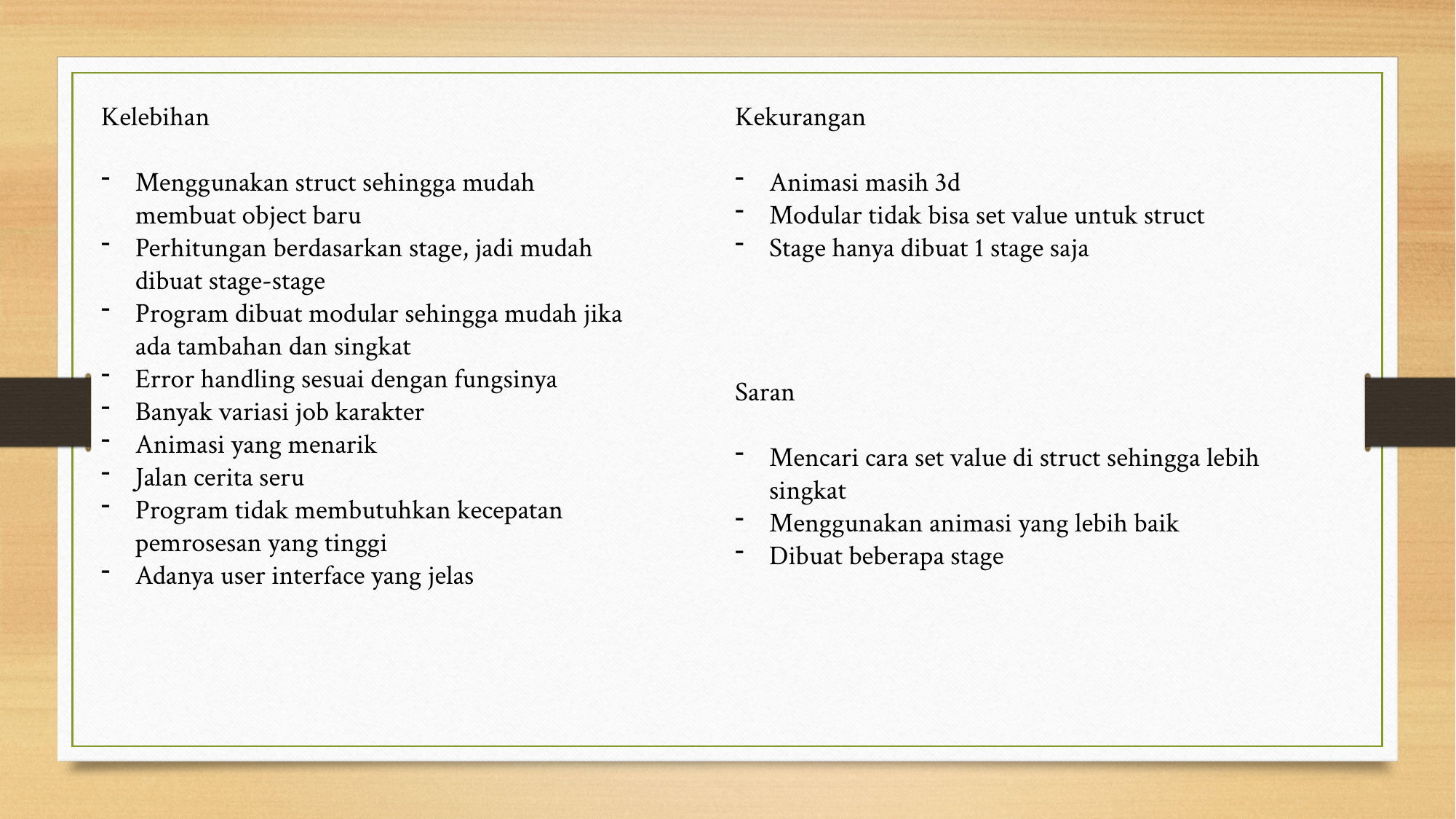

Kelebihan

Menggunakan struct sehingga mudah membuat object baru
Perhitungan berdasarkan stage, jadi mudah dibuat stage-stage
Program dibuat modular sehingga mudah jika ada tambahan dan singkat
Error handling sesuai dengan fungsinya
Banyak variasi job karakter
Animasi yang menarik
Jalan cerita seru
Program tidak membutuhkan kecepatan pemrosesan yang tinggi
Adanya user interface yang jelas
Kekurangan

Animasi masih 3d
Modular tidak bisa set value untuk struct
Stage hanya dibuat 1 stage saja
Saran

Mencari cara set value di struct sehingga lebih singkat
Menggunakan animasi yang lebih baik
Dibuat beberapa stage